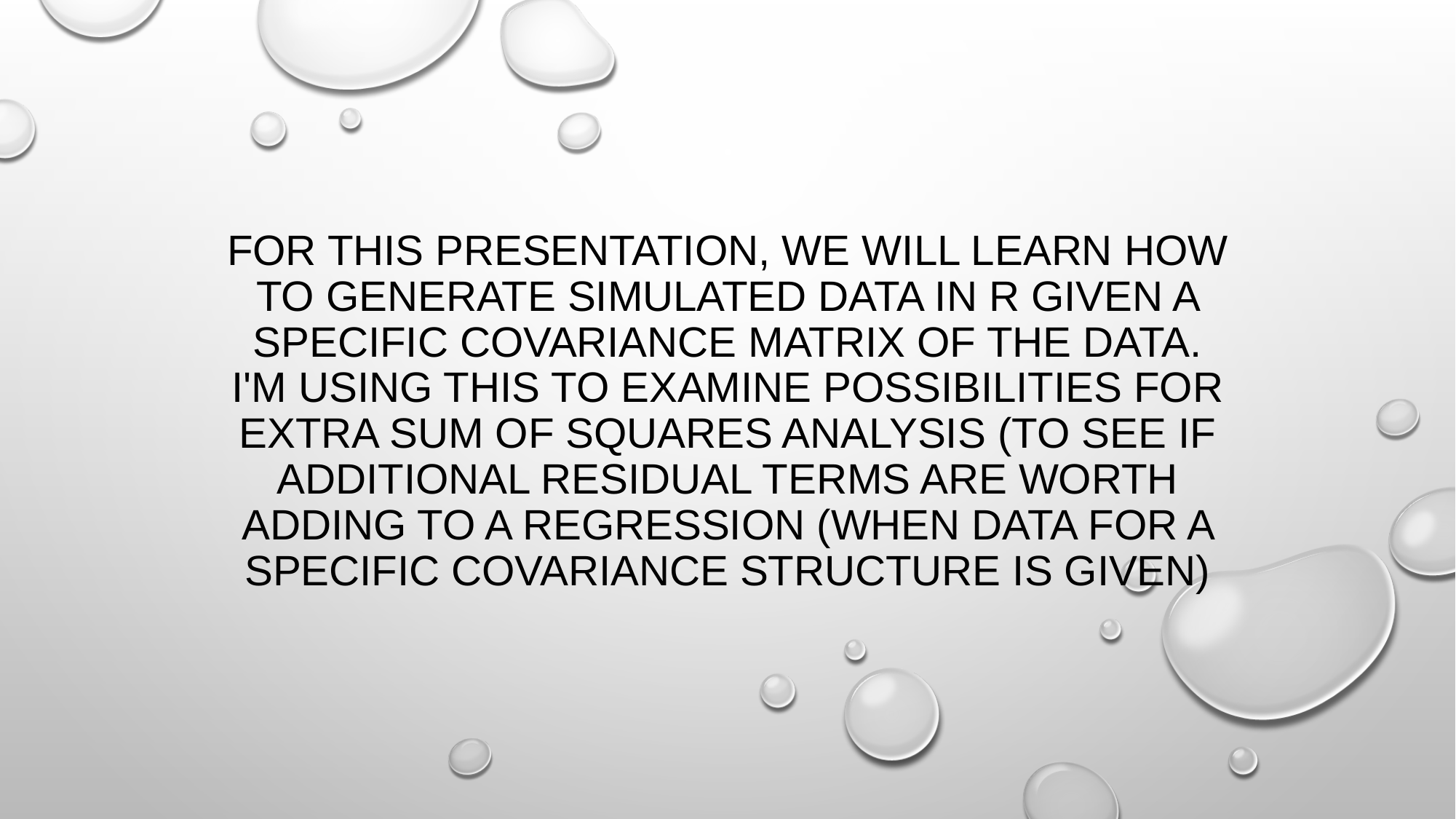

# For this presentation, we will learn how to generate simulated data in R given a specific covariance matrix of the data. I'm using this to examine possibilities for Extra Sum of Squares Analysis (to see if additional residual terms are worth adding to a regression (when data for a specific covariance structure is given)